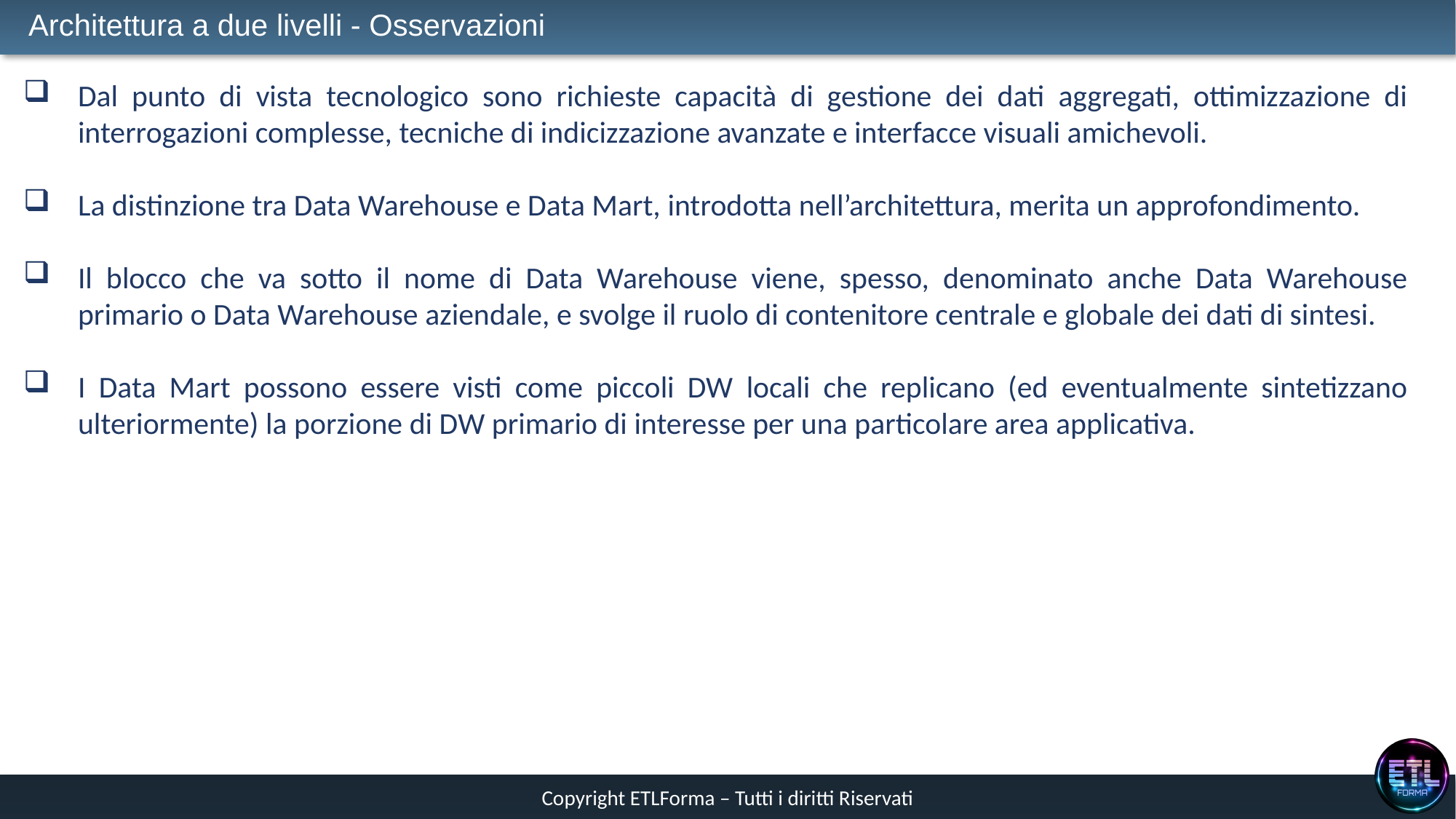

# Architettura a due livelli - Osservazioni
Dal punto di vista tecnologico sono richieste capacità di gestione dei dati aggregati, ottimizzazione di interrogazioni complesse, tecniche di indicizzazione avanzate e interfacce visuali amichevoli.

La distinzione tra Data Warehouse e Data Mart, introdotta nell’architettura, merita un approfondimento.

Il blocco che va sotto il nome di Data Warehouse viene, spesso, denominato anche Data Warehouse primario o Data Warehouse aziendale, e svolge il ruolo di contenitore centrale e globale dei dati di sintesi.

I Data Mart possono essere visti come piccoli DW locali che replicano (ed eventualmente sintetizzano ulteriormente) la porzione di DW primario di interesse per una particolare area applicativa.